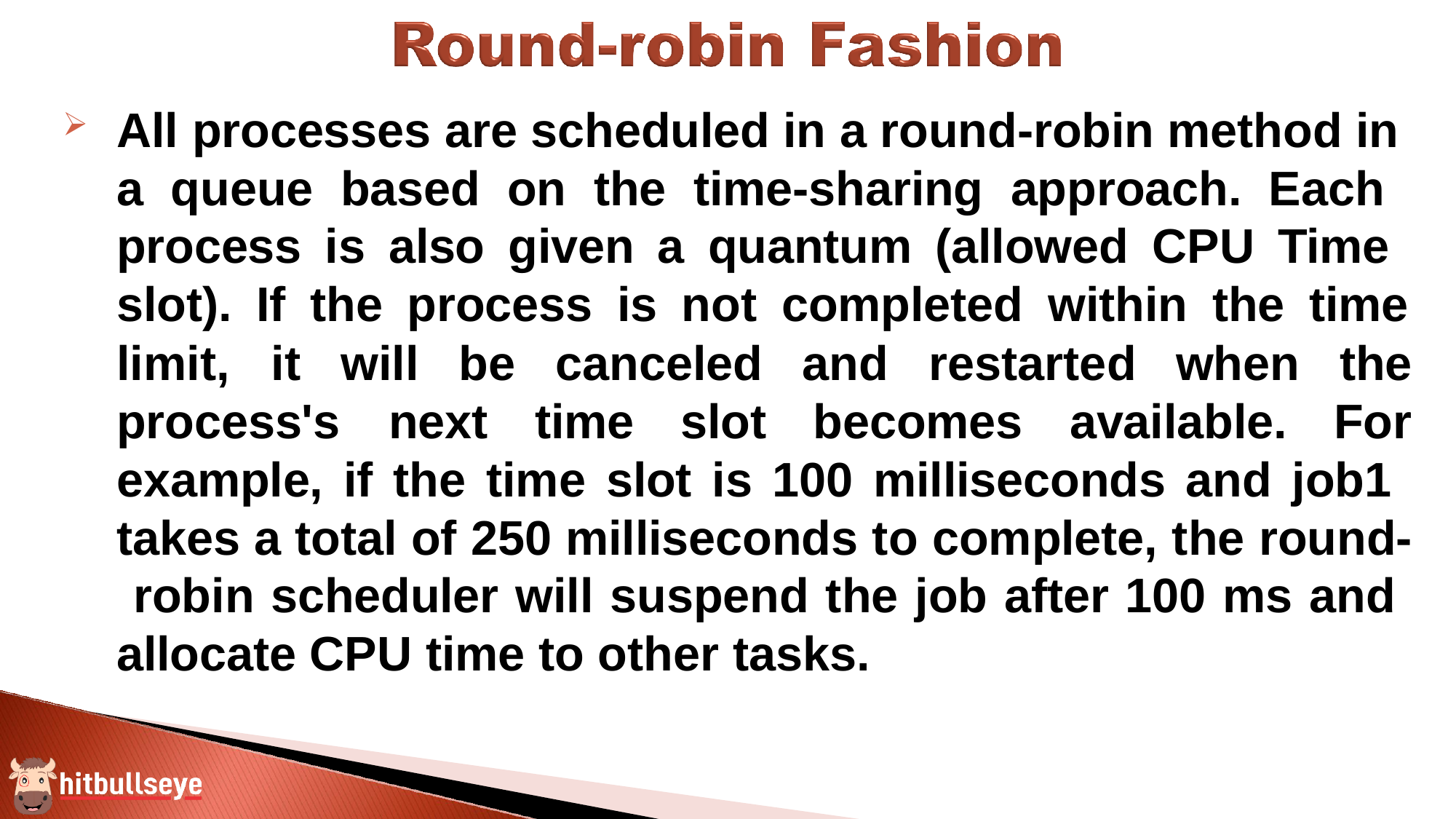

All processes are scheduled in a round-robin method in  a queue based on the time-sharing approach. Each  process is also given a quantum (allowed CPU Time  slot). If the process is not completed within the time
limit,	it	will	be	canceled	and	restarted	when	the
For
process's	next	time	slot	becomes	available.
example, if the time slot is 100 milliseconds and job1  takes a total of 250 milliseconds to complete, the round-  robin scheduler will suspend the job after 100 ms and  allocate CPU time to other tasks.